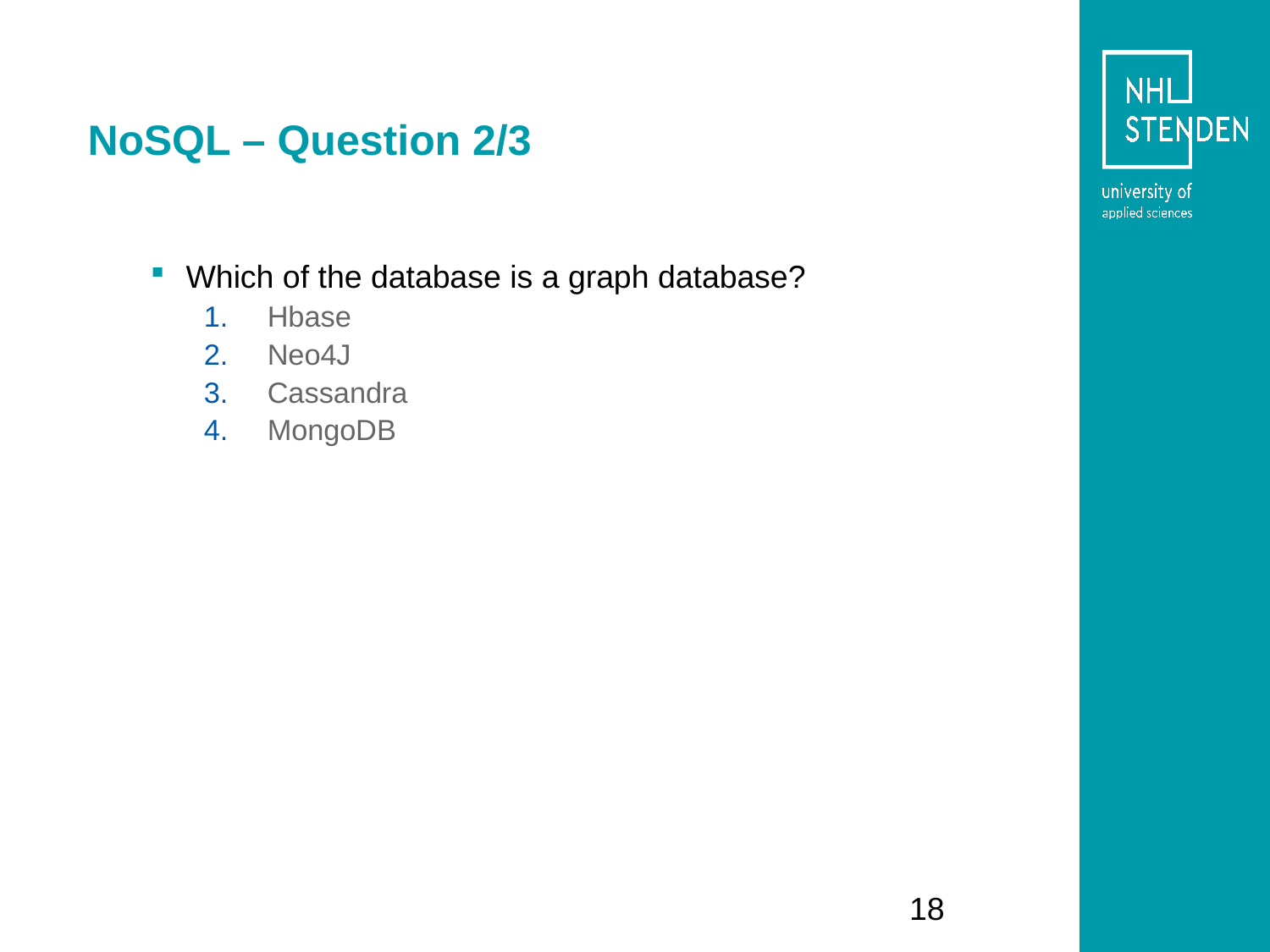

# NoSQL – Question 2/3
Which of the database is a graph database?
Hbase
Neo4J
Cassandra
MongoDB
18